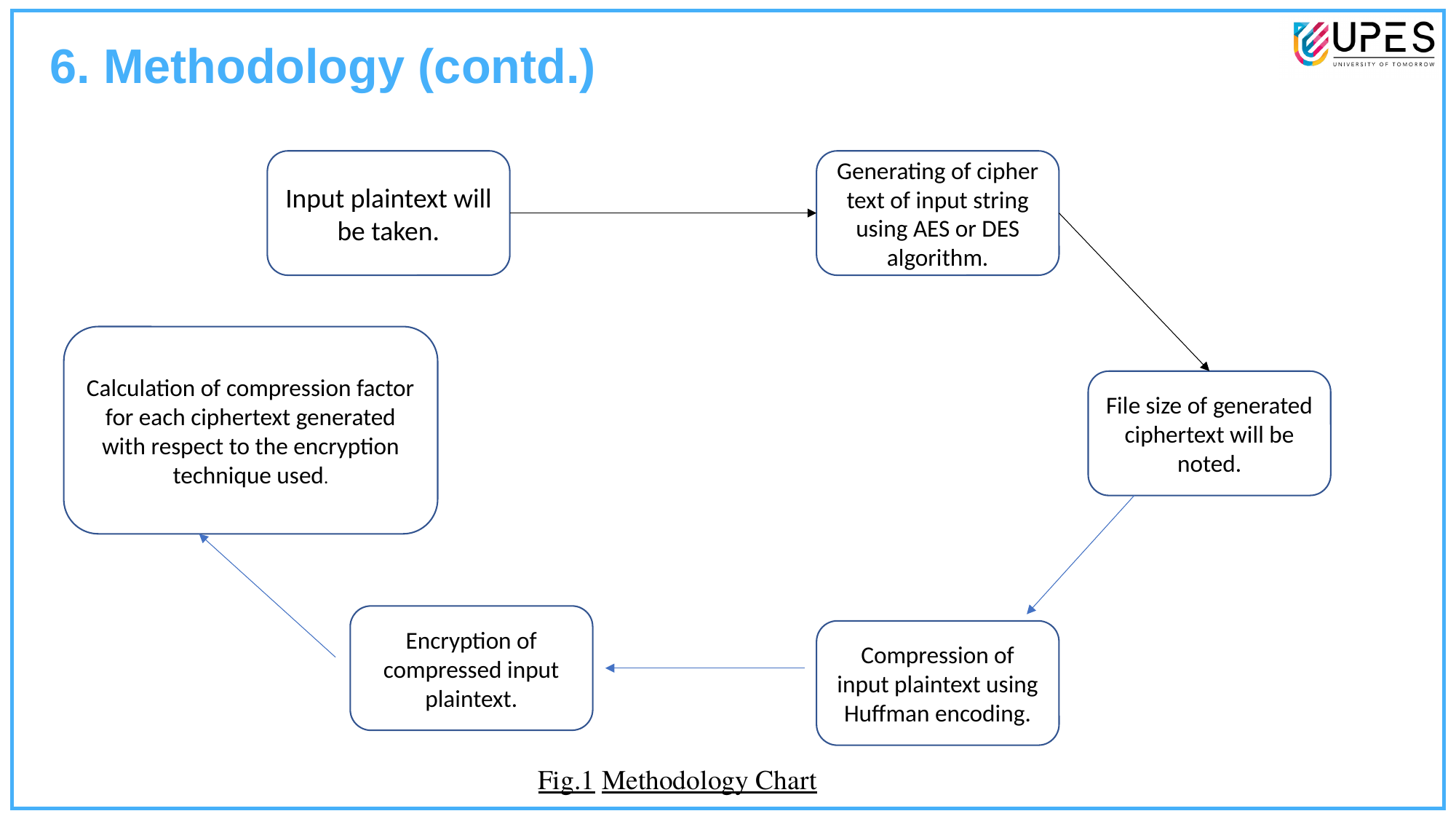

6. Methodology (contd.)
Input plaintext will be taken.
Generating of cipher text of input string using AES or DES algorithm.
Calculation of compression factor for each ciphertext generated with respect to the encryption technique used.
File size of generated ciphertext will be noted.
Encryption of compressed input plaintext.
Compression of input plaintext using Huffman encoding.

Fig.1 Methodology Chart